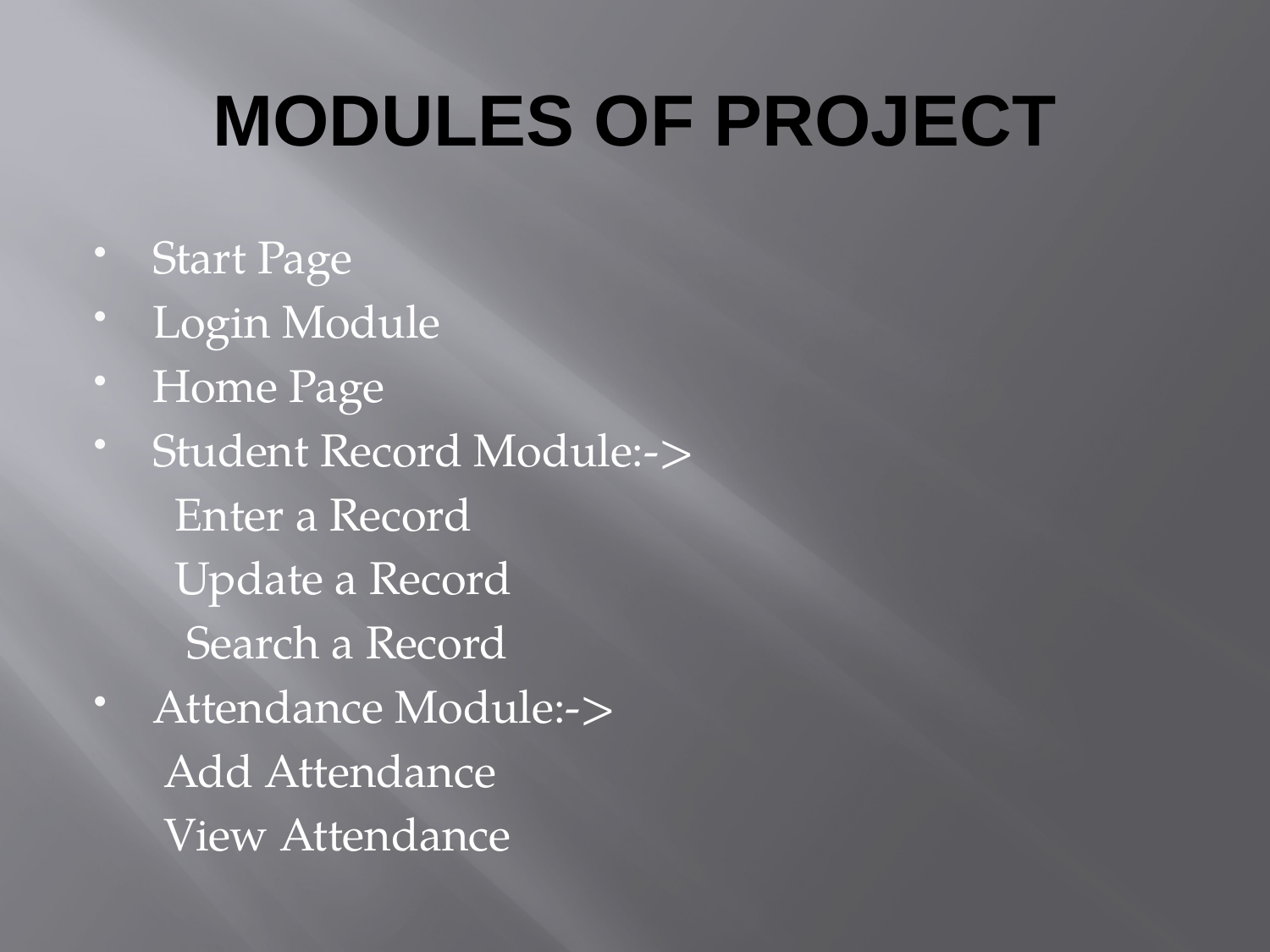

# MODULES OF PROJECT
Start Page
Login Module
Home Page
Student Record Module:->
       Enter a Record
       Update a Record
	   Search a Record
Attendance Module:->
      Add Attendance
      View Attendance